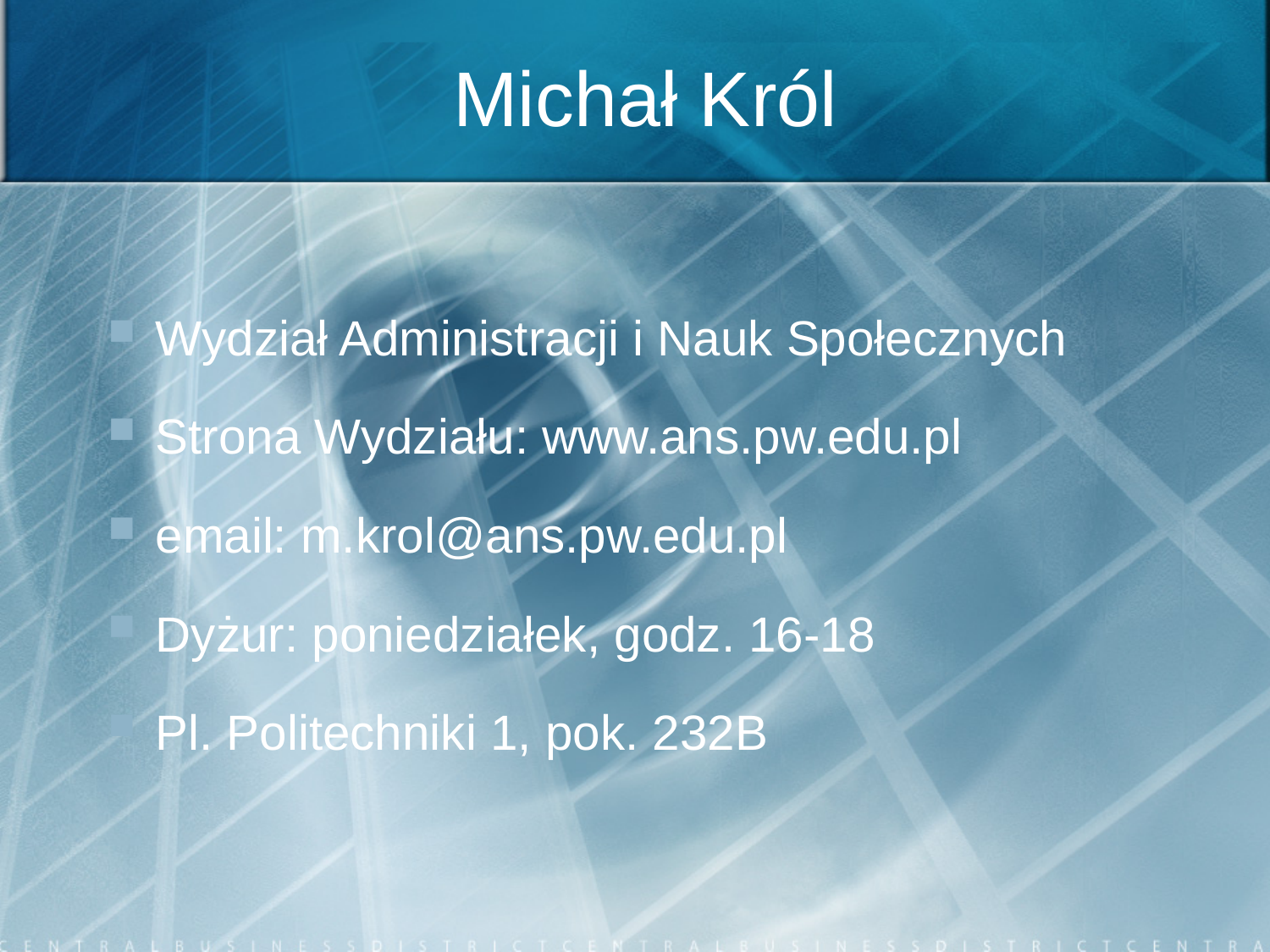

# Michał Król

Wydział Administracji i Nauk Społecznych
Strona Wydziału: www.ans.pw.edu.pl
email: m.krol@ans.pw.edu.pl
Dyżur: poniedziałek, godz. 16-18
Pl. Politechniki 1, pok. 232B